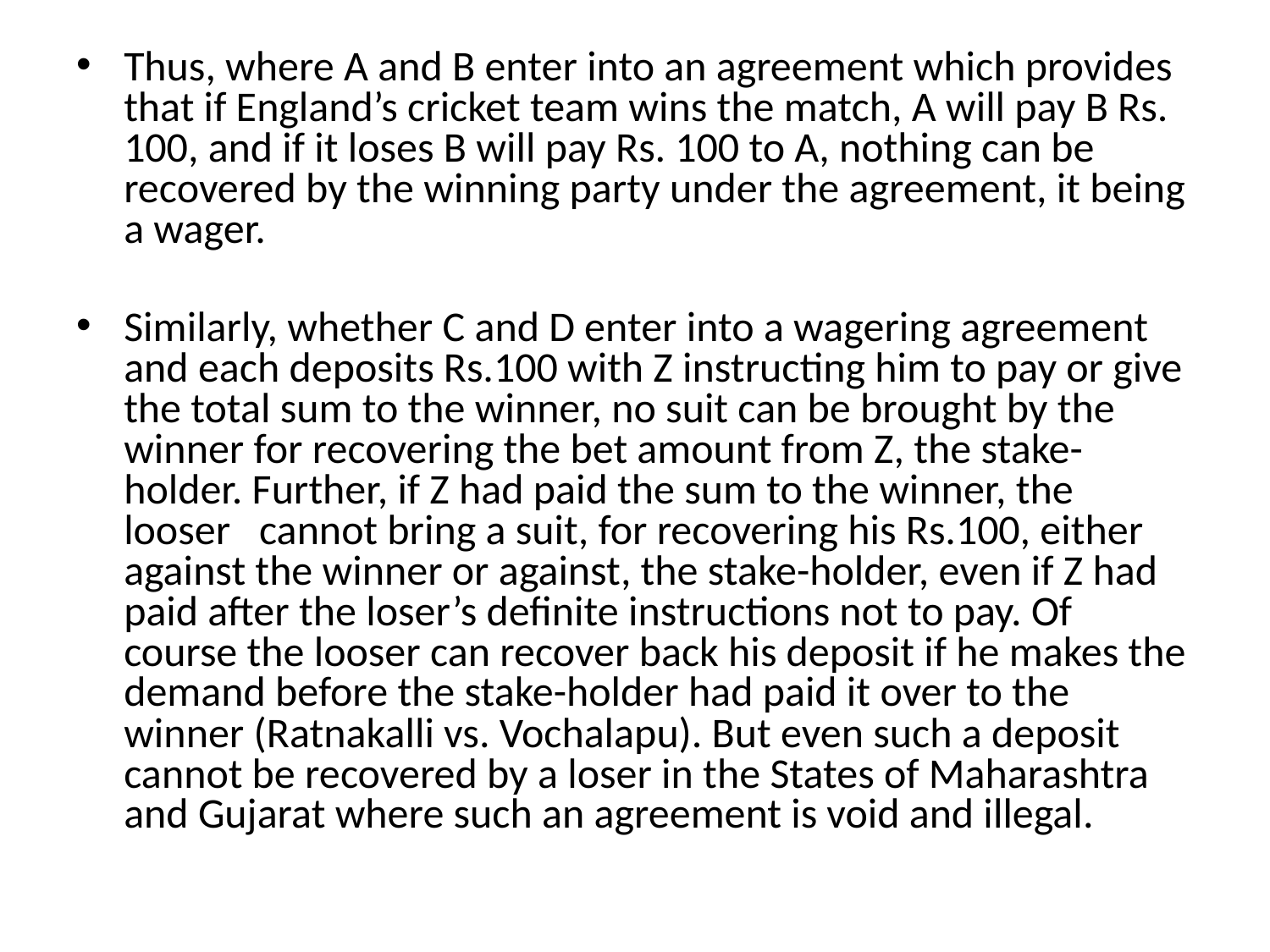

Thus, where A and B enter into an agreement which provides that if England’s cricket team wins the match, A will pay B Rs. 100, and if it loses B will pay Rs. 100 to A, nothing can be recovered by the winning party under the agreement, it being a wager.

Similarly, whether C and D enter into a wagering agreement and each deposits Rs.100 with Z instructing him to pay or give the total sum to the winner, no suit can be brought by the winner for recovering the bet amount from Z, the stake-holder. Further, if Z had paid the sum to the winner, the looser   cannot bring a suit, for recovering his Rs.100, either against the winner or against, the stake-holder, even if Z had paid after the loser’s definite instructions not to pay. Of course the looser can recover back his deposit if he makes the demand before the stake-holder had paid it over to the winner (Ratnakalli vs. Vochalapu). But even such a deposit cannot be recovered by a loser in the States of Maharashtra and Gujarat where such an agreement is void and illegal.